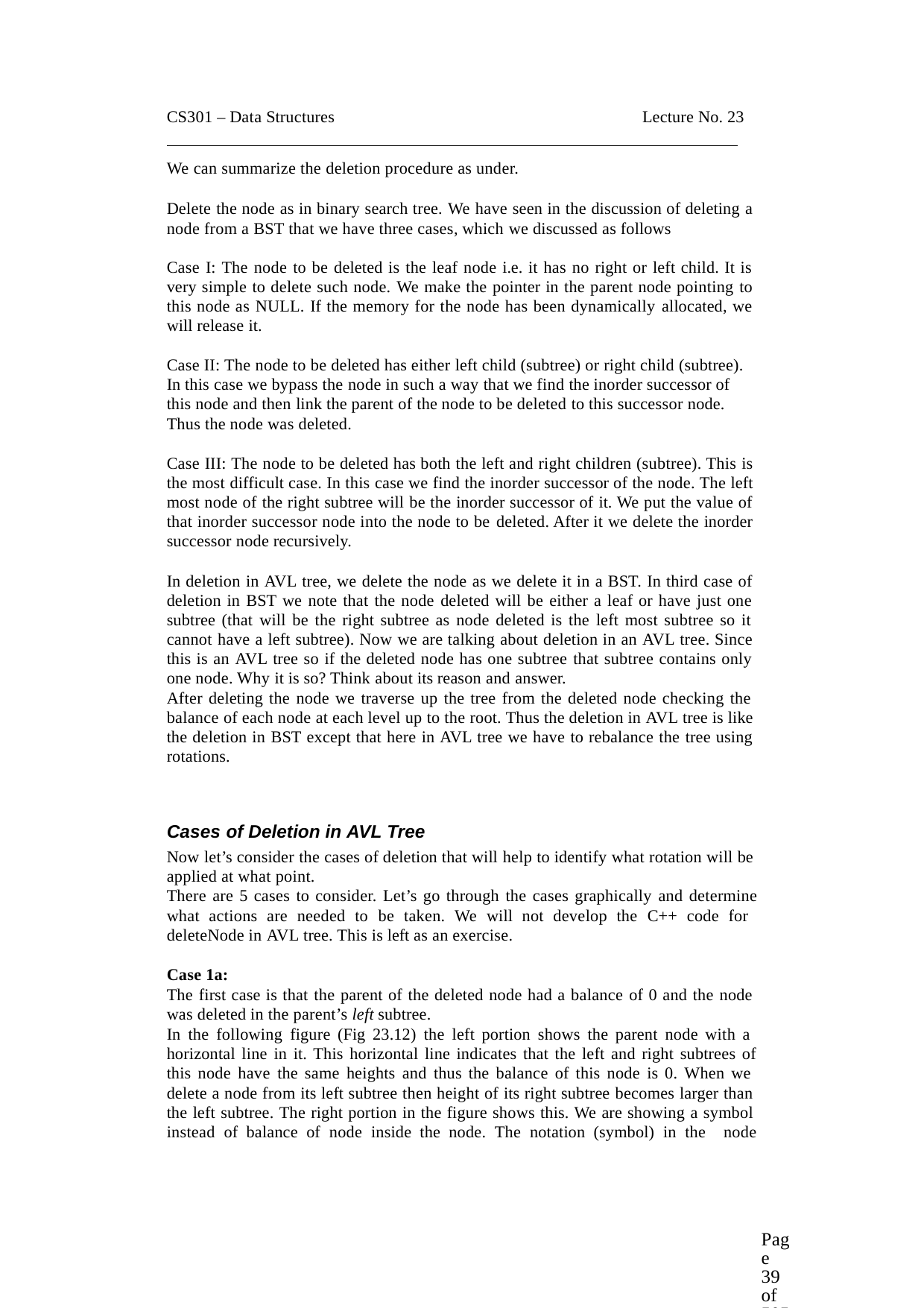

CS301 – Data Structures
Lecture No. 23

We can summarize the deletion procedure as under.

Delete the node as in binary search tree. We have seen in the discussion of deleting a  node from a BST that we have three cases, which we discussed as follows

Case I: The node to be deleted is the leaf node i.e. it has no right or left child. It is  very simple to delete such node. We make the pointer in the parent node pointing to  this node as NULL. If the memory for the node has been dynamically allocated, we  will release it.

Case II: The node to be deleted has either left child (subtree) or right child (subtree).  In this case we bypass the node in such a way that we find the inorder successor of  this node and then link the parent of the node to be deleted to this successor node.  Thus the node was deleted.

Case III: The node to be deleted has both the left and right children (subtree). This is  the most difficult case. In this case we find the inorder successor of the node. The left  most node of the right subtree will be the inorder successor of it. We put the value of  that inorder successor node into the node to be deleted. After it we delete the inorder  successor node recursively.

In deletion in AVL tree, we delete the node as we delete it in a BST. In third case of  deletion in BST we note that the node deleted will be either a leaf or have just one  subtree (that will be the right subtree as node deleted is the left most subtree so it  cannot have a left subtree). Now we are talking about deletion in an AVL tree. Since  this is an AVL tree so if the deleted node has one subtree that subtree contains only  one node. Why it is so? Think about its reason and answer.
After deleting the node we traverse up the tree from the deleted node checking the  balance of each node at each level up to the root. Thus the deletion in AVL tree is like  the deletion in BST except that here in AVL tree we have to rebalance the tree using  rotations.
Cases of Deletion in AVL Tree
Now let’s consider the cases of deletion that will help to identify what rotation will be  applied at what point.
There are 5 cases to consider. Let’s go through the cases graphically and determine
what actions are needed to be taken. We will not develop the C++ code for  deleteNode in AVL tree. This is left as an exercise.

Case 1a:
The first case is that the parent of the deleted node had a balance of 0 and the node  was deleted in the parent’s left subtree.
In the following figure (Fig 23.12) the left portion shows the parent node with a  horizontal line in it. This horizontal line indicates that the left and right subtrees of
this node have the same heights and thus the balance of this node is 0. When we  delete a node from its left subtree then height of its right subtree becomes larger than  the left subtree. The right portion in the figure shows this. We are showing a symbol
instead  of  balance  of  node  inside  the  node.  The  notation  (symbol)  in  the    node
Page 39 of 505